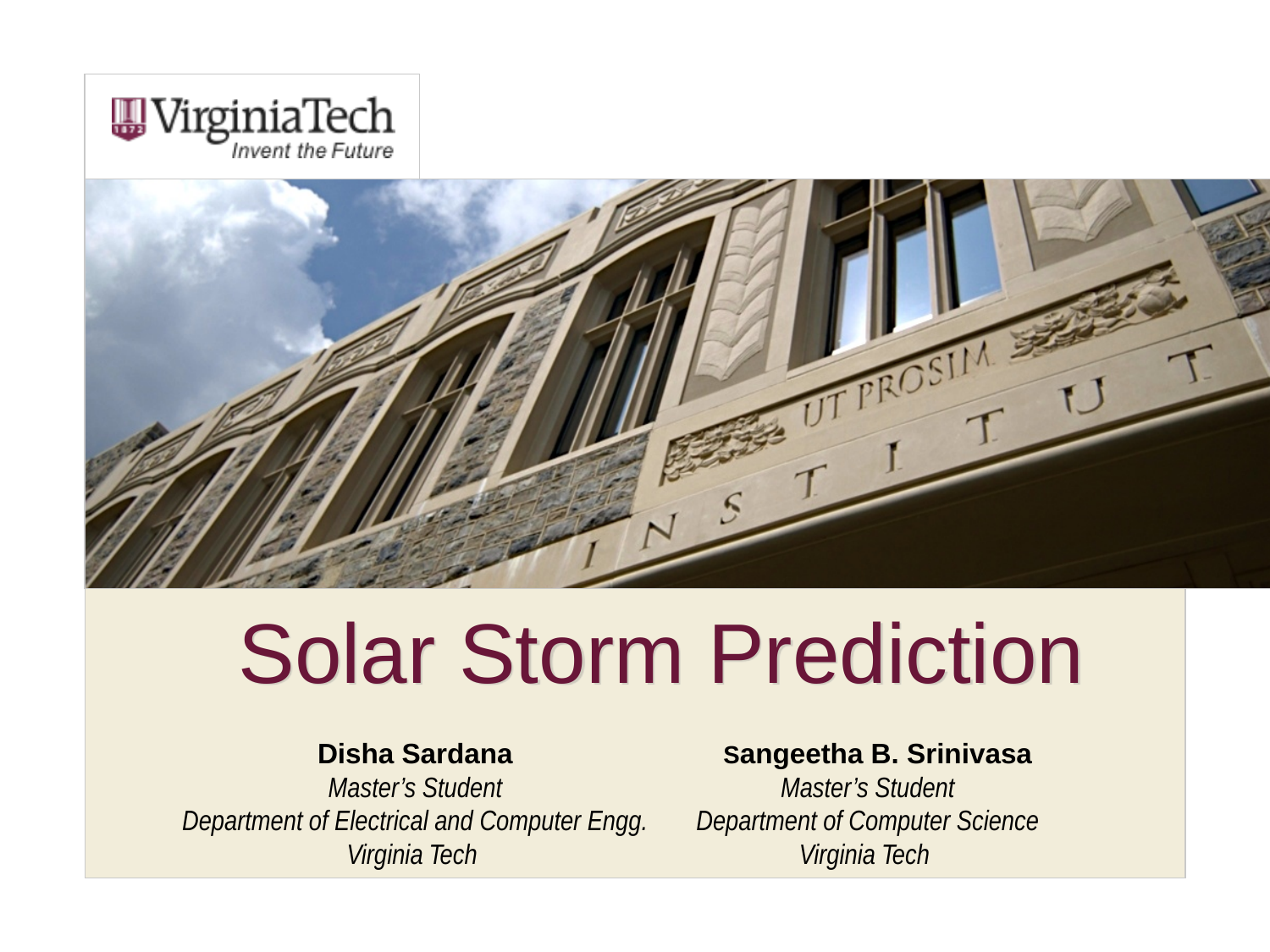

# Solar Storm Prediction
Disha Sardana
Master’s Student
Department of Electrical and Computer Engg.
Virginia Tech
    Sangeetha B. Srinivasa
Master’s Student
Department of Computer Science
Virginia Tech